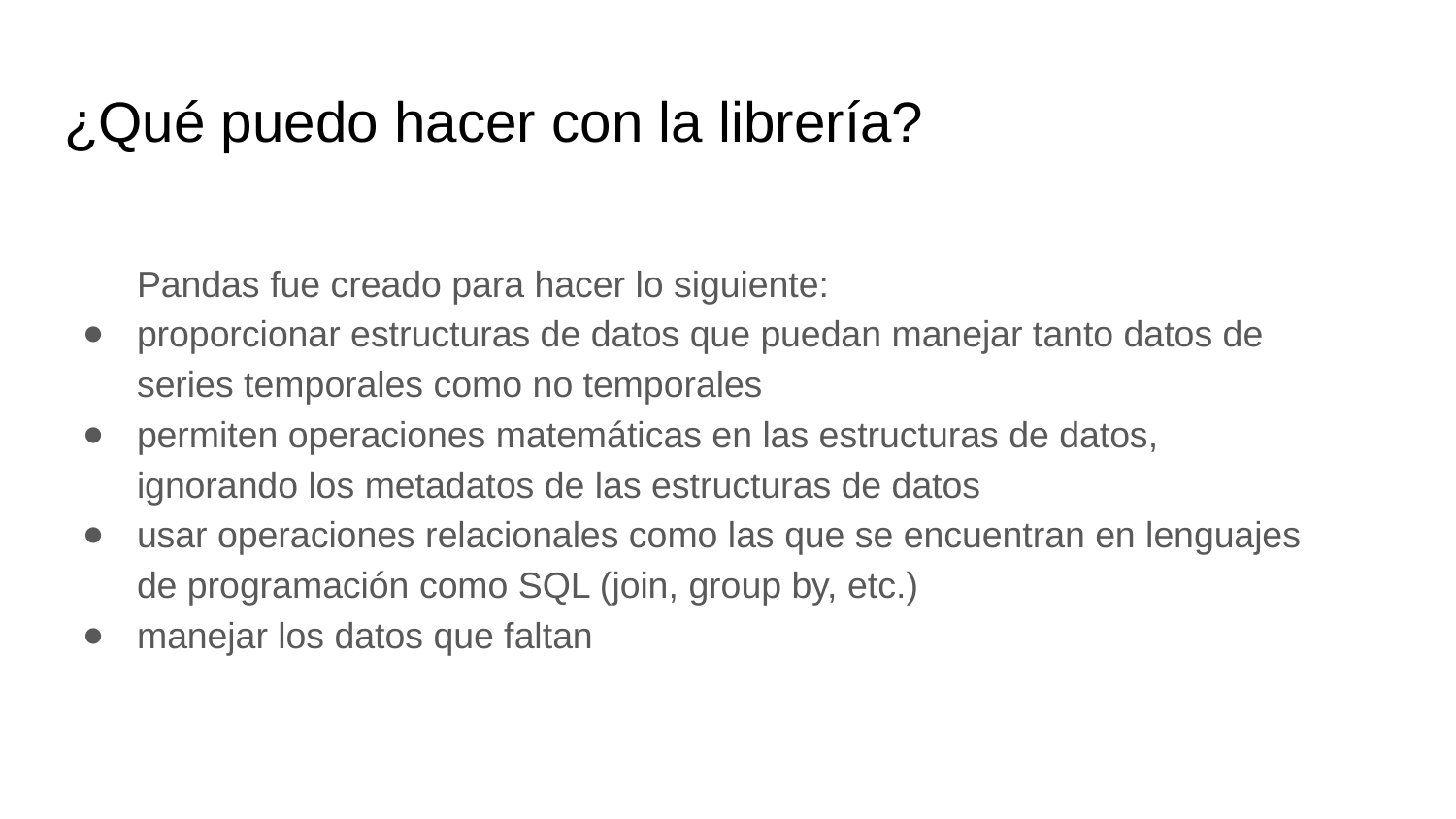

# ¿Qué puedo hacer con la librería?
Pandas fue creado para hacer lo siguiente:
proporcionar estructuras de datos que puedan manejar tanto datos de series temporales como no temporales
permiten operaciones matemáticas en las estructuras de datos, ignorando los metadatos de las estructuras de datos
usar operaciones relacionales como las que se encuentran en lenguajes de programación como SQL (join, group by, etc.)
manejar los datos que faltan